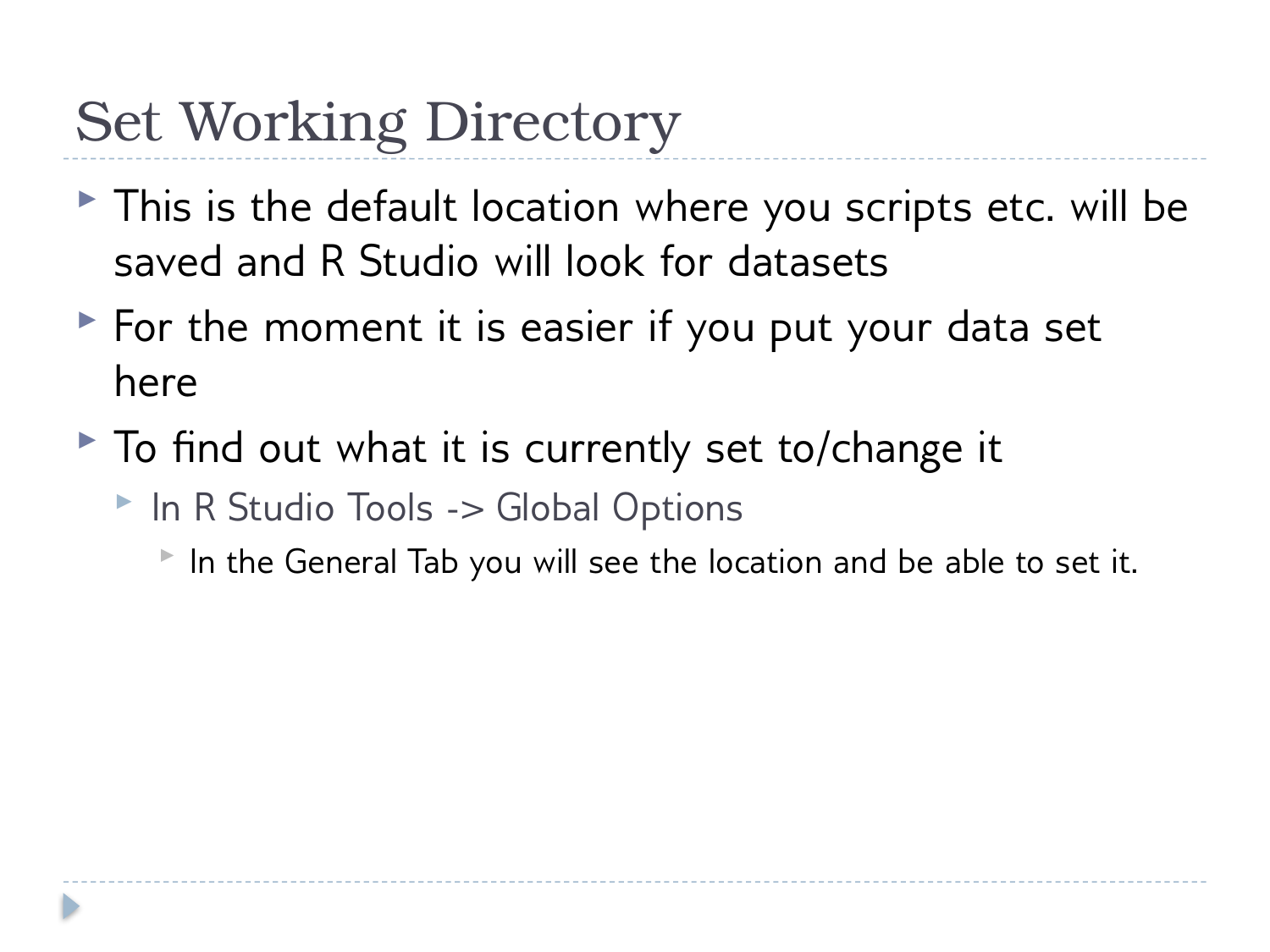

# Set Working Directory
This is the default location where you scripts etc. will be saved and R Studio will look for datasets
For the moment it is easier if you put your data set here
To find out what it is currently set to/change it
In R Studio Tools -> Global Options
In the General Tab you will see the location and be able to set it.